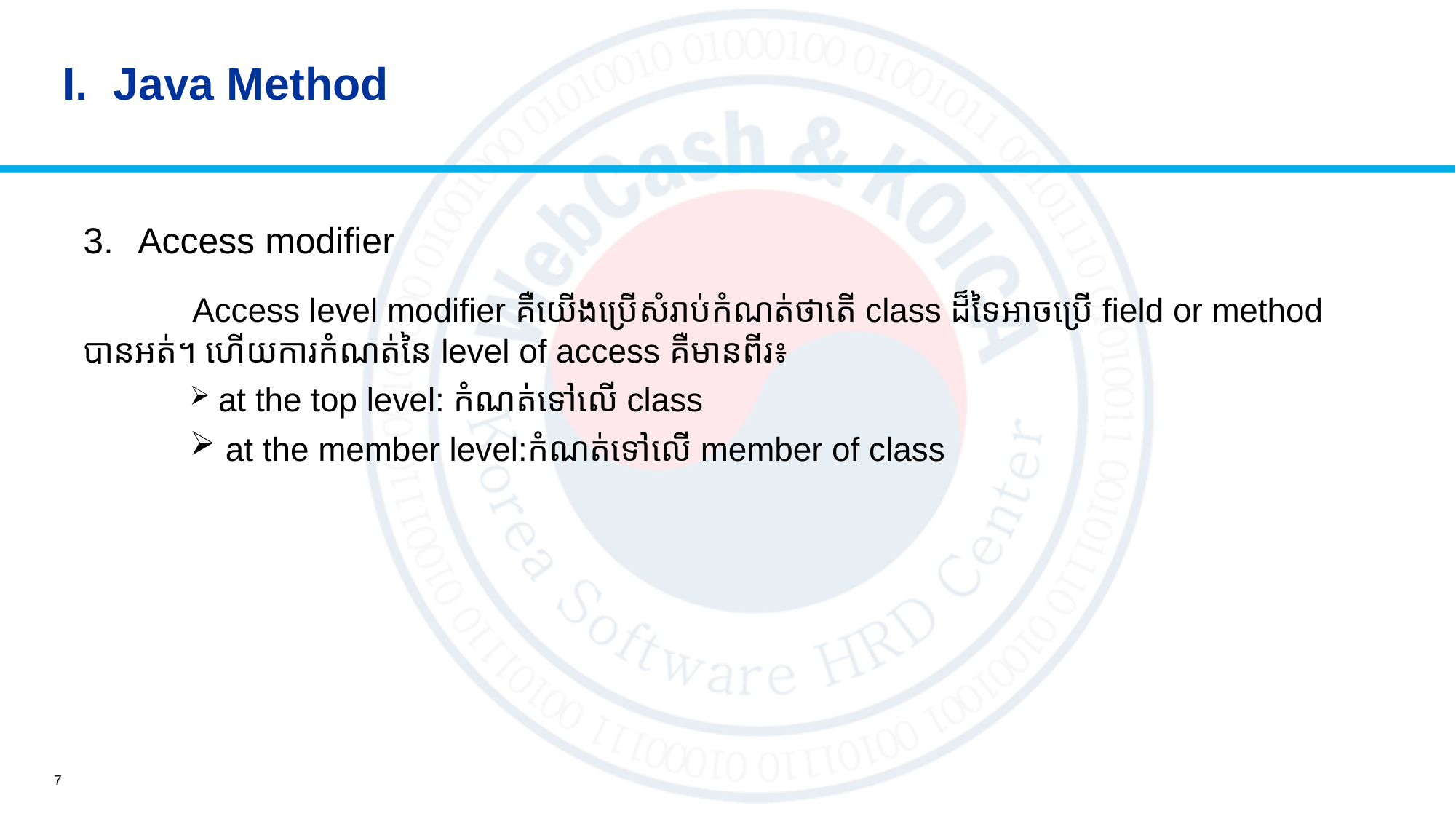

# I.  Java Method
Access modifier
	Access level modifier គឺយើងប្រើសំរាប់កំណត់ថាតើ class ដ៏ទៃអាចប្រើ field or method បានអត់។ ហើយការកំណត់នៃ level of access គឺមានពីរ៖
​ at the top level: កំណត់ទៅលើ class
 at the member level:កំណត់ទៅលើ member of class
7